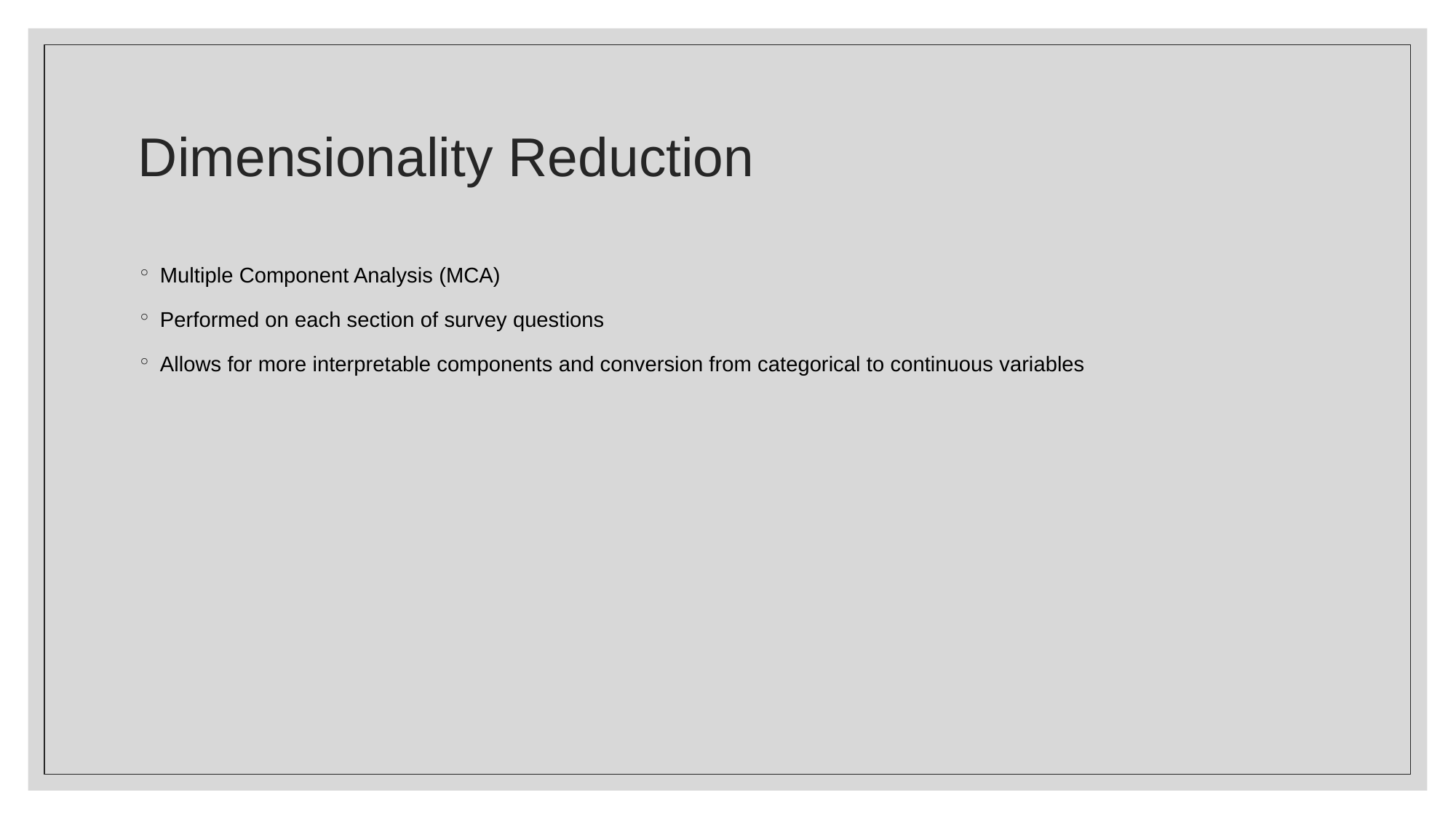

# Dimensionality Reduction
Multiple Component Analysis (MCA)
Performed on each section of survey questions
Allows for more interpretable components and conversion from categorical to continuous variables